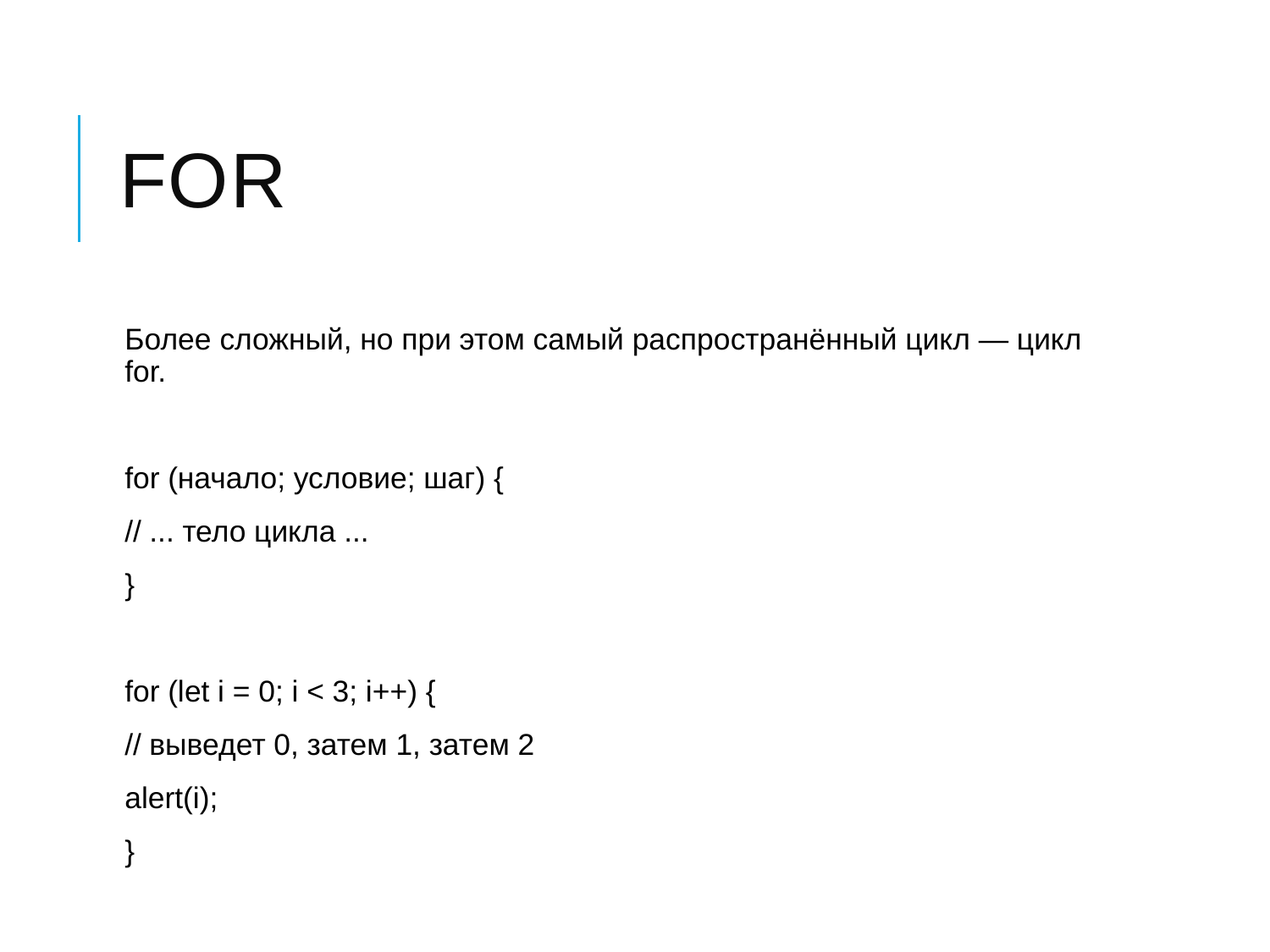

# for
Более сложный, но при этом самый распространённый цикл — цикл for.

for (начало; условие; шаг) {
// ... тело цикла ...
}

for (let i = 0; i < 3; i++) {
// выведет 0, затем 1, затем 2
alert(i);
}